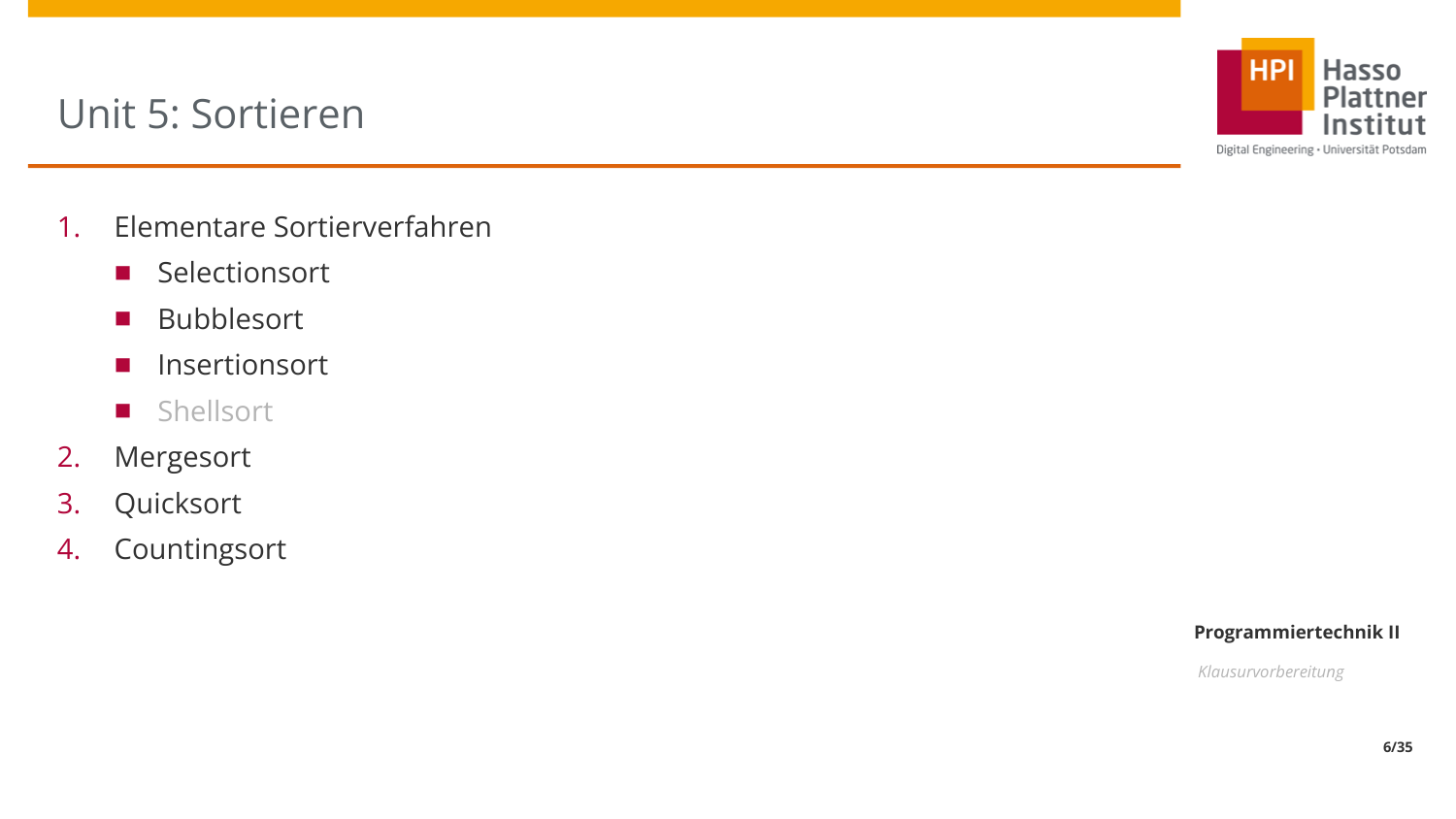

# Unit 5: Sortieren
Elementare Sortierverfahren
Selectionsort
Bubblesort
Insertionsort
Shellsort
Mergesort
Quicksort
Countingsort